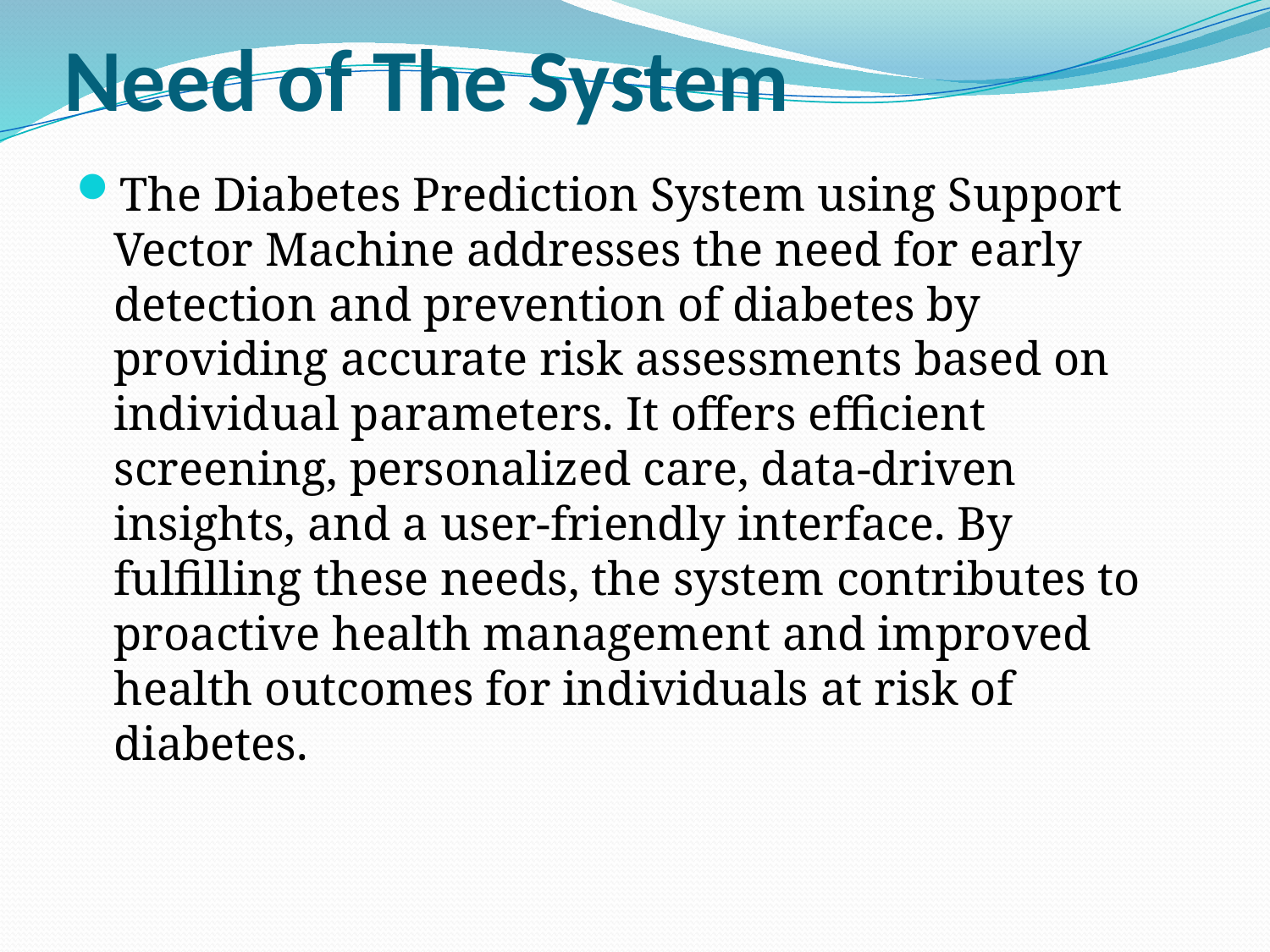

# Need of The System
The Diabetes Prediction System using Support Vector Machine addresses the need for early detection and prevention of diabetes by providing accurate risk assessments based on individual parameters. It offers efficient screening, personalized care, data-driven insights, and a user-friendly interface. By fulfilling these needs, the system contributes to proactive health management and improved health outcomes for individuals at risk of diabetes.